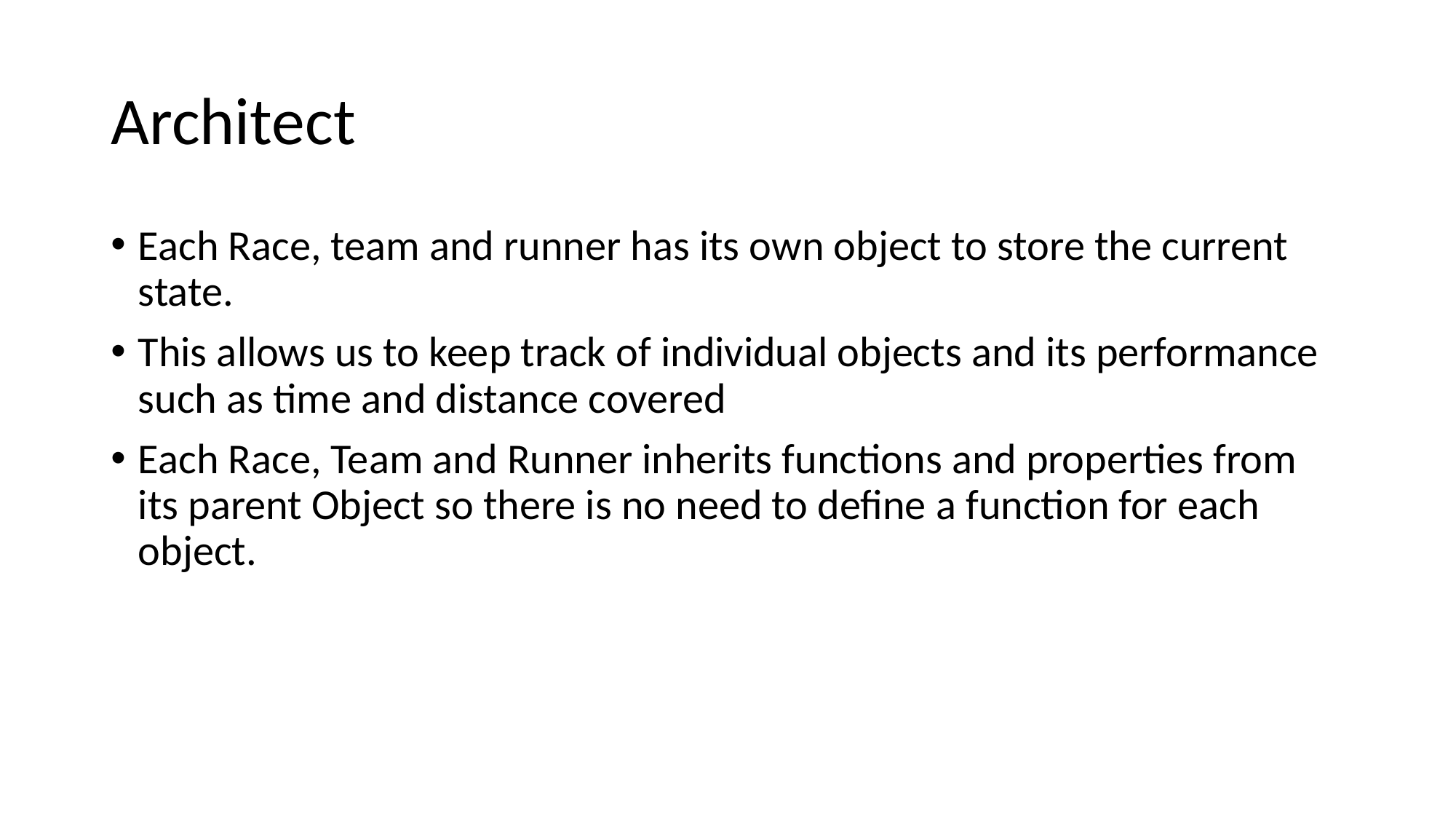

# Architect
Each Race, team and runner has its own object to store the current state.
This allows us to keep track of individual objects and its performance such as time and distance covered
Each Race, Team and Runner inherits functions and properties from its parent Object so there is no need to define a function for each object.